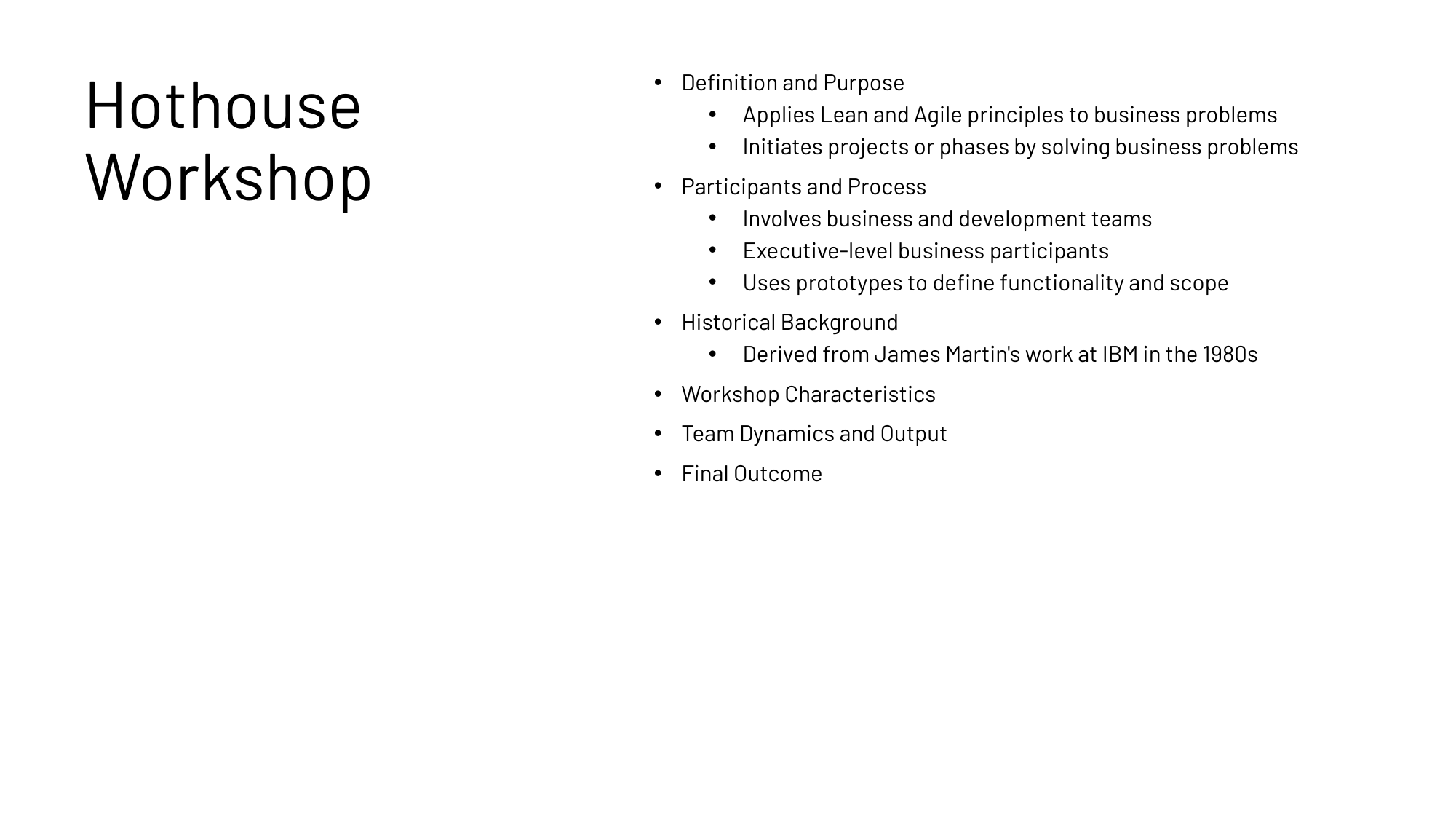

# Hothouse Workshop
Definition and Purpose
Applies Lean and Agile principles to business problems
Initiates projects or phases by solving business problems
Participants and Process
Involves business and development teams
Executive-level business participants
Uses prototypes to define functionality and scope
Historical Background
Derived from James Martin's work at IBM in the 1980s
Workshop Characteristics
Team Dynamics and Output
Final Outcome